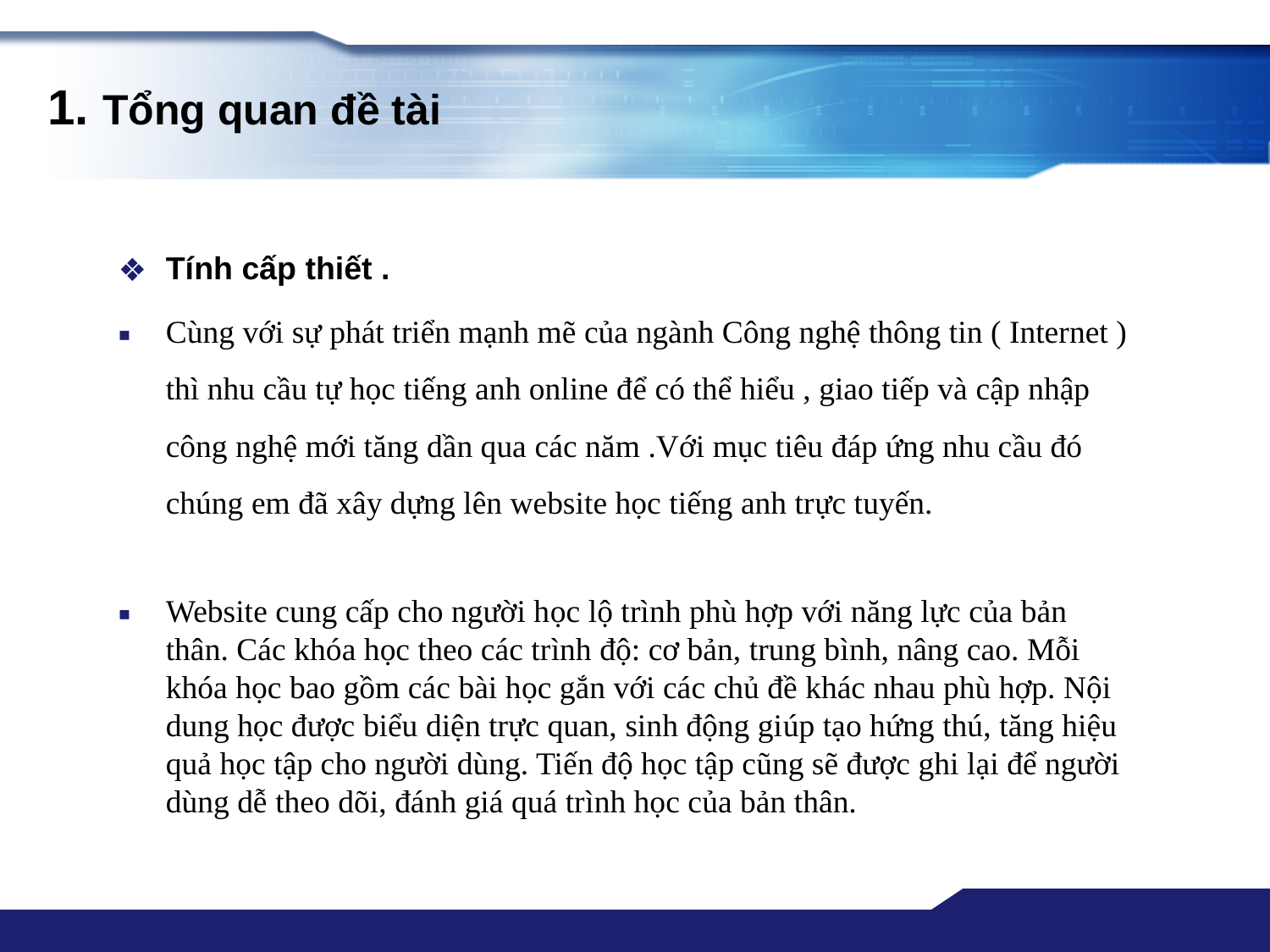

# 1. Tổng quan đề tài
Tính cấp thiết .
Cùng với sự phát triển mạnh mẽ của ngành Công nghệ thông tin ( Internet ) thì nhu cầu tự học tiếng anh online để có thể hiểu , giao tiếp và cập nhập công nghệ mới tăng dần qua các năm .Với mục tiêu đáp ứng nhu cầu đó chúng em đã xây dựng lên website học tiếng anh trực tuyến.

Website cung cấp cho người học lộ trình phù hợp với năng lực của bản thân. Các khóa học theo các trình độ: cơ bản, trung bình, nâng cao. Mỗi khóa học bao gồm các bài học gắn với các chủ đề khác nhau phù hợp. Nội dung học được biểu diện trực quan, sinh động giúp tạo hứng thú, tăng hiệu quả học tập cho người dùng. Tiến độ học tập cũng sẽ được ghi lại để người dùng dễ theo dõi, đánh giá quá trình học của bản thân.